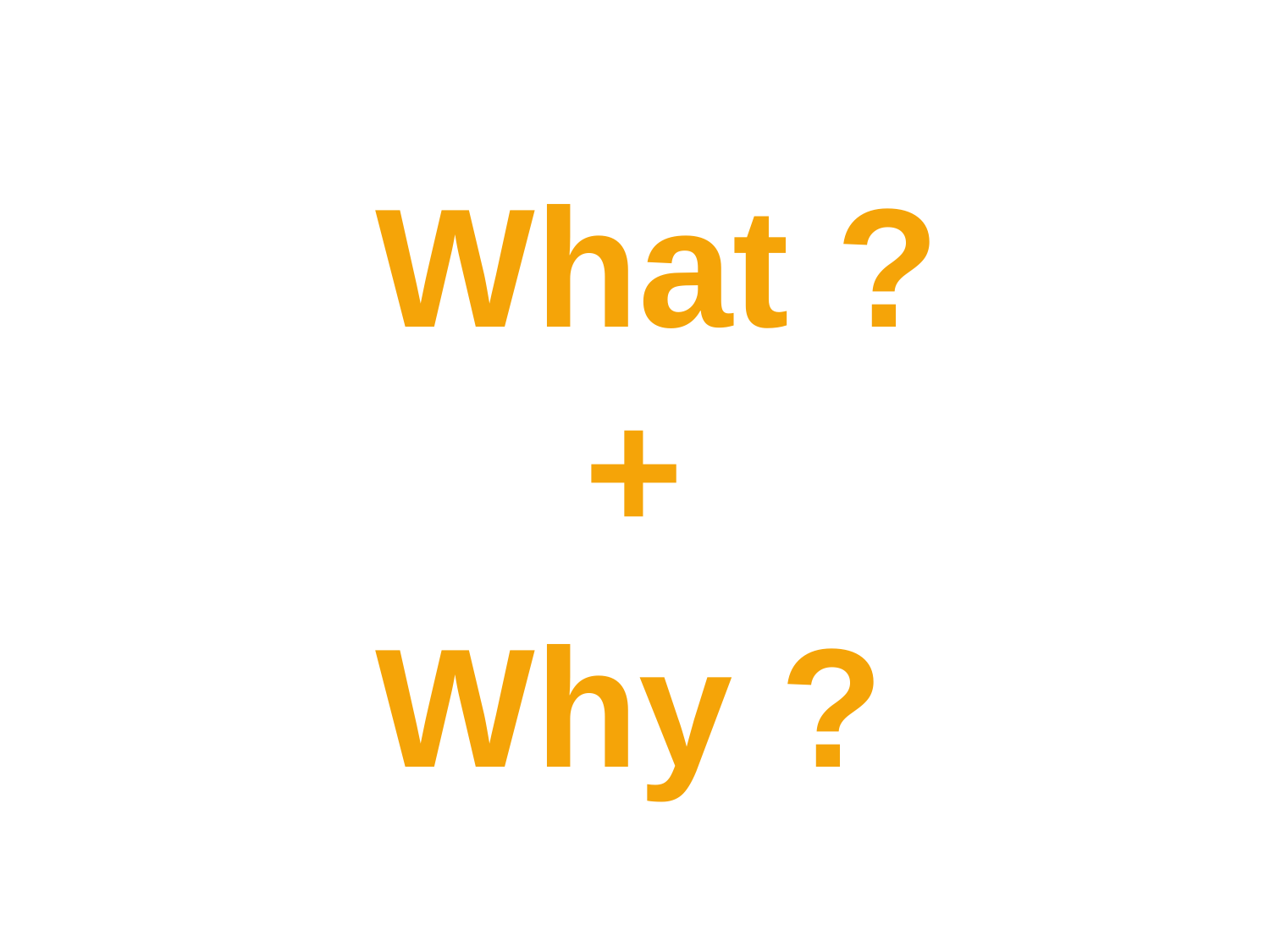

13
What ?
+
Why ?
ST2315 WMA